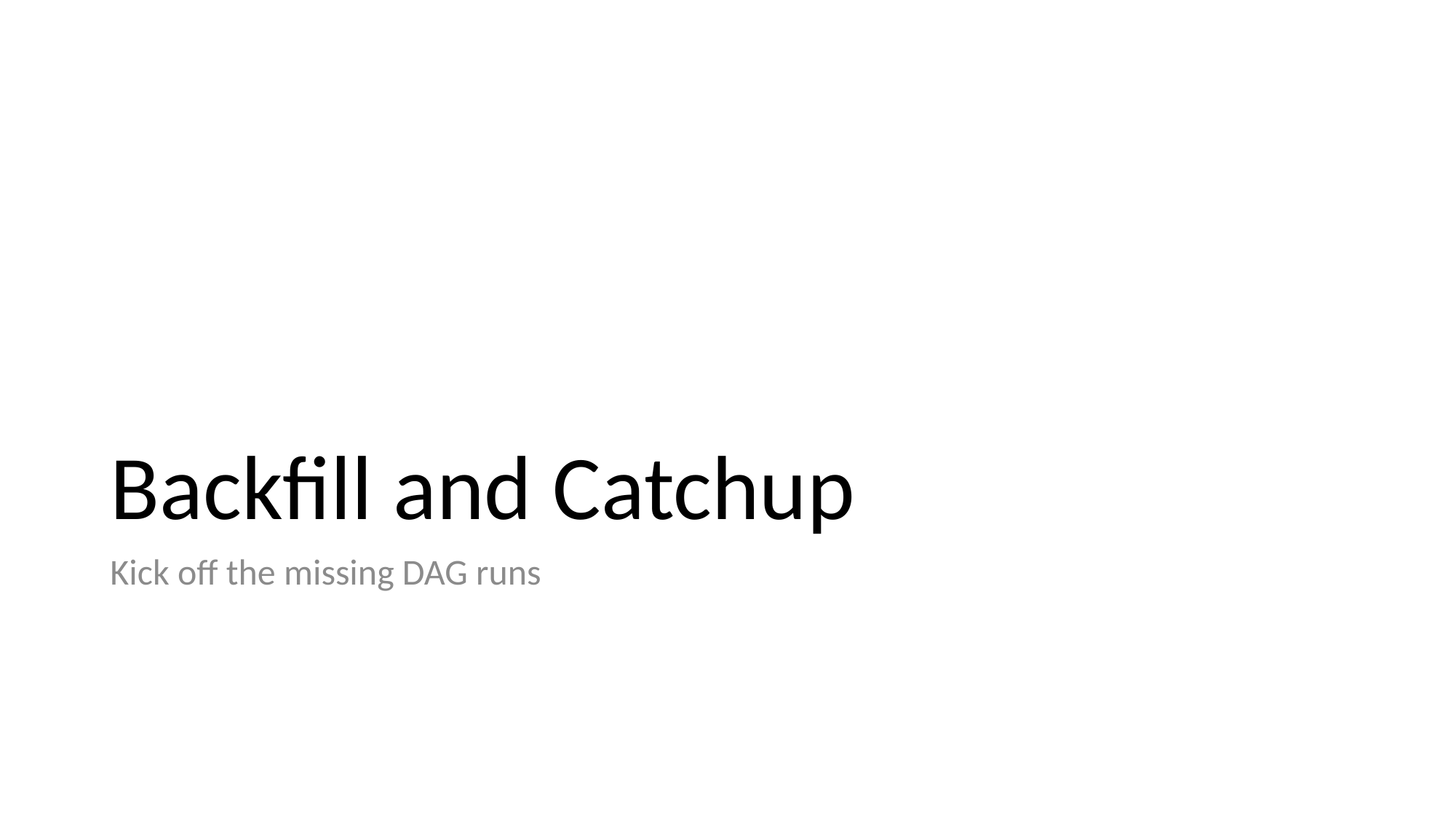

# Backfill and Catchup
Kick off the missing DAG runs